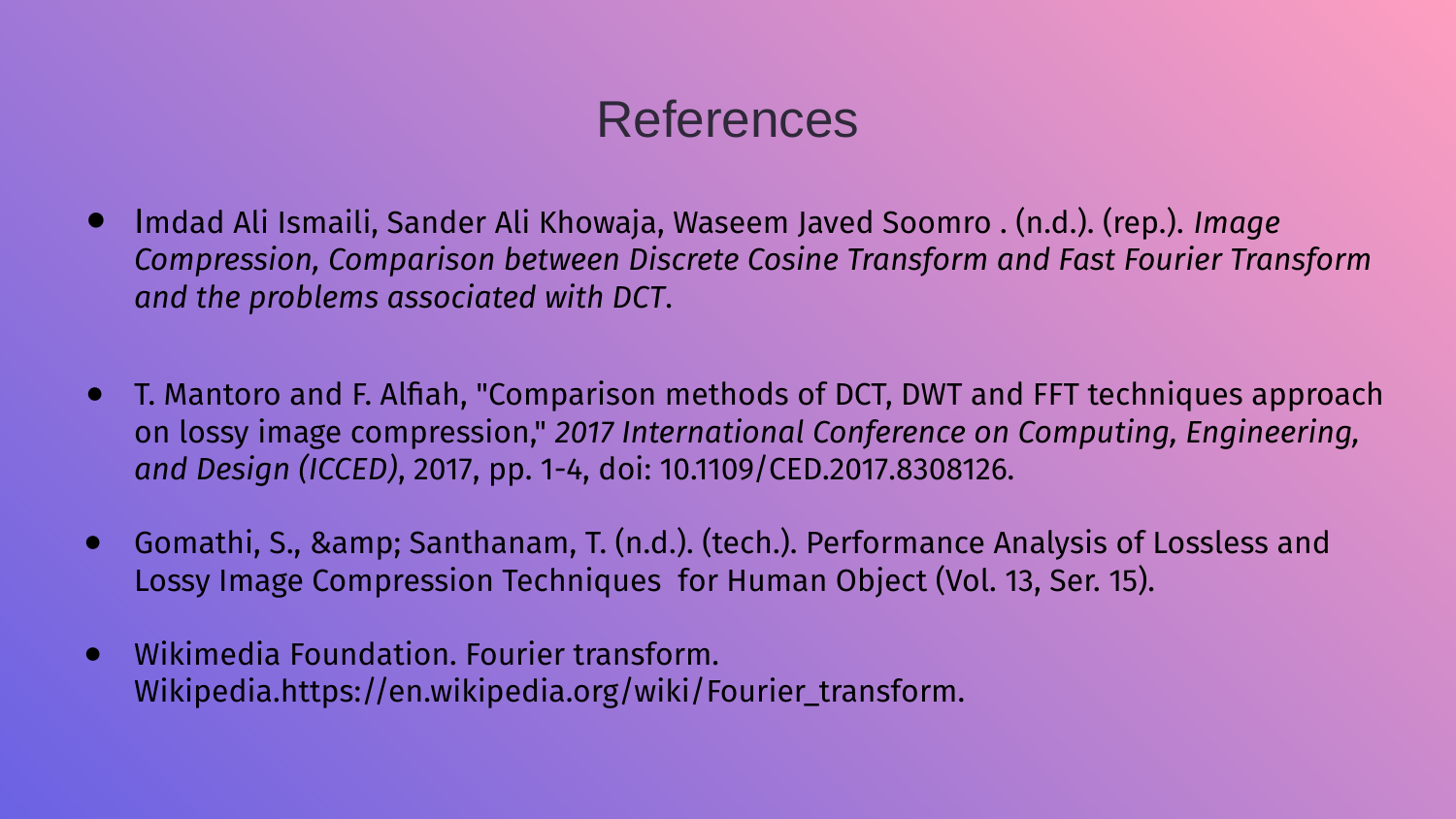

# References
Imdad Ali Ismaili, Sander Ali Khowaja, Waseem Javed Soomro . (n.d.). (rep.). Image Compression, Comparison between Discrete Cosine Transform and Fast Fourier Transform and the problems associated with DCT.

T. Mantoro and F. Alfiah, "Comparison methods of DCT, DWT and FFT techniques approach on lossy image compression," 2017 International Conference on Computing, Engineering, and Design (ICCED), 2017, pp. 1-4, doi: 10.1109/CED.2017.8308126.

Gomathi, S., &amp; Santhanam, T. (n.d.). (tech.). Performance Analysis of Lossless and Lossy Image Compression Techniques  for Human Object (Vol. 13, Ser. 15).

Wikimedia Foundation. Fourier transform. Wikipedia.https://en.wikipedia.org/wiki/Fourier_transform.